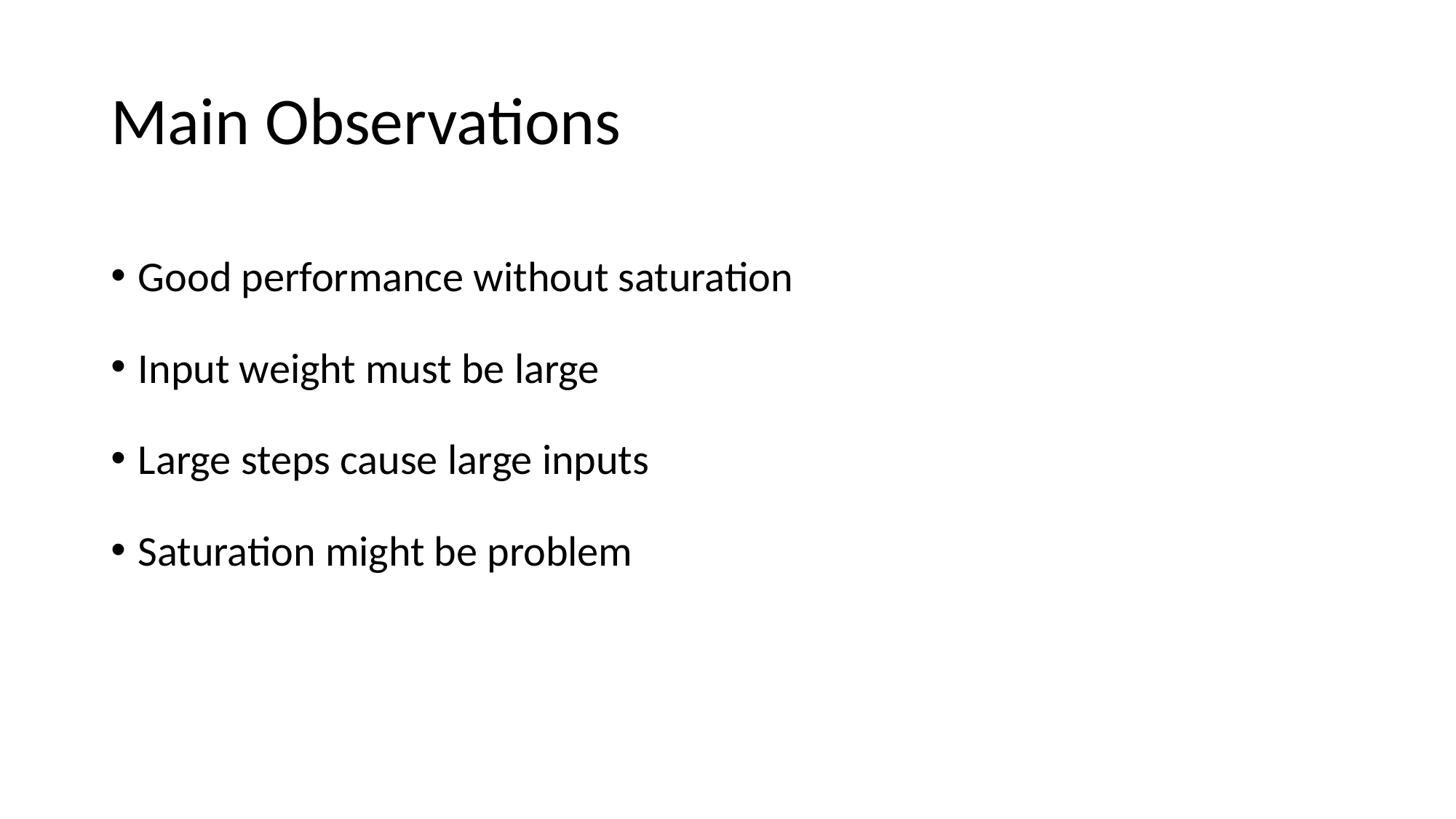

# Main Observations
Good performance without saturation
Input weight must be large
Large steps cause large inputs
Saturation might be problem